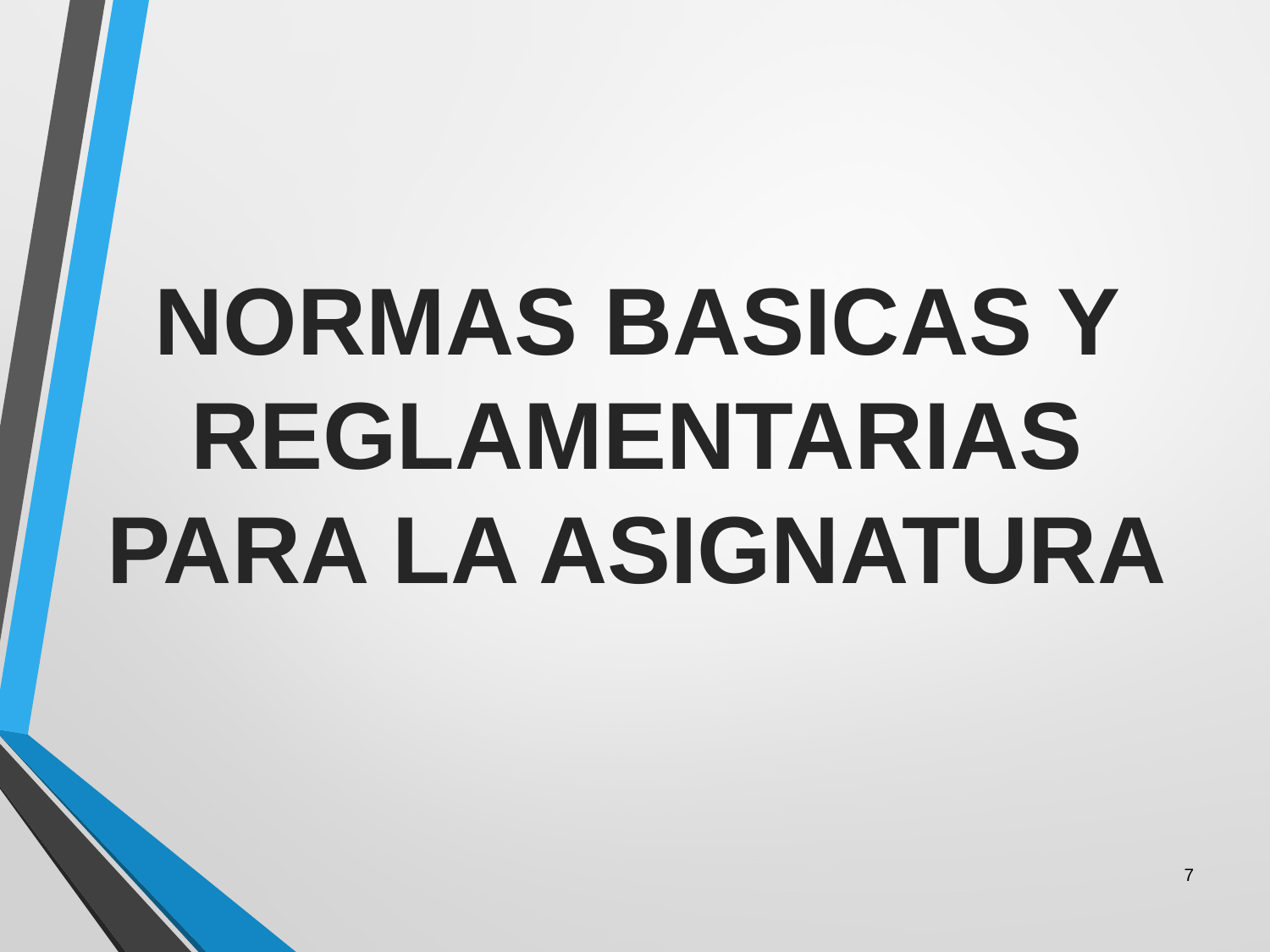

NORMAS BASICAS Y REGLAMENTARIAS
PARA LA ASIGNATURA
7